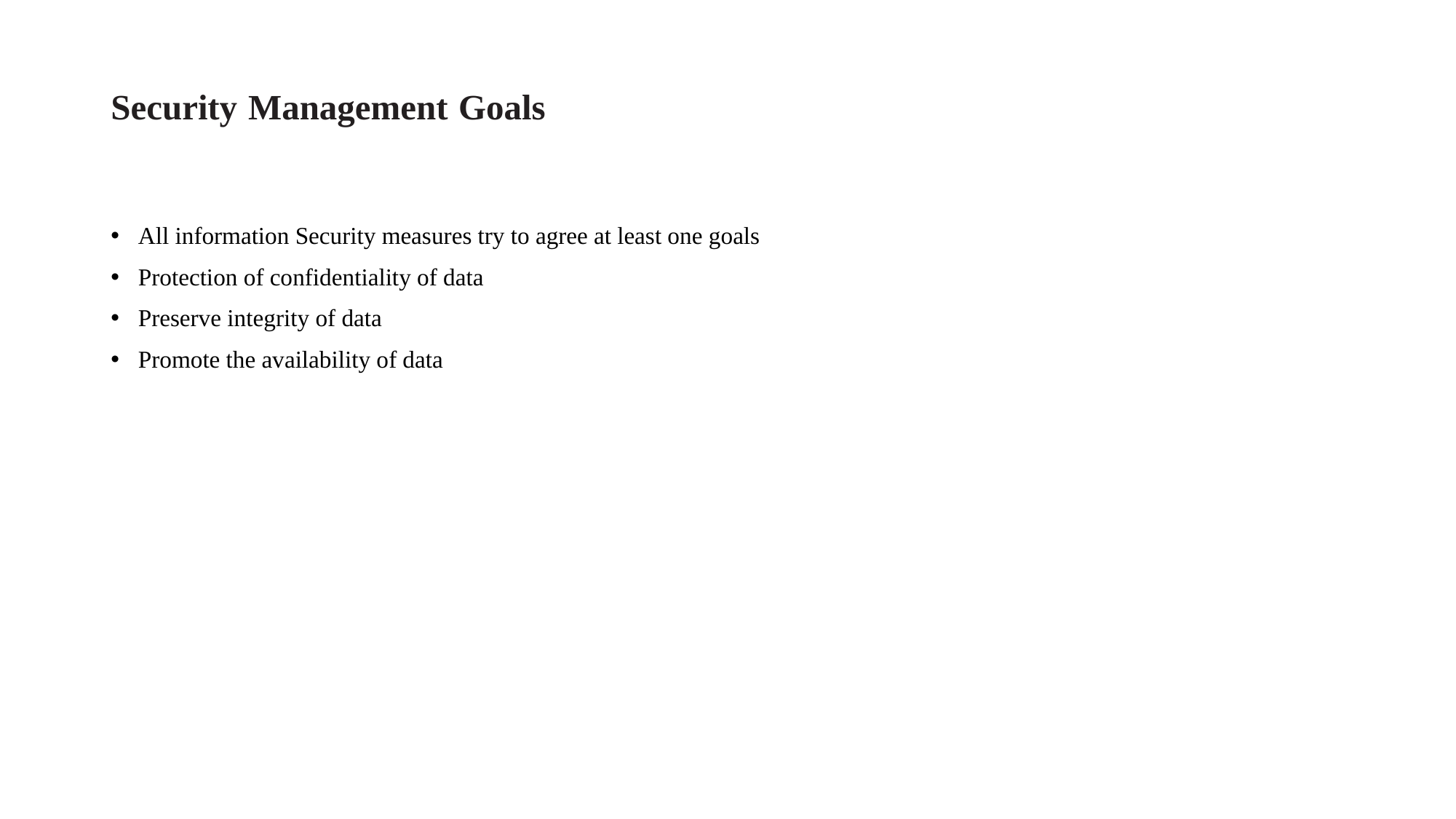

# Security Management Goals
All information Security measures try to agree at least one goals
Protection of confidentiality of data
Preserve integrity of data
Promote the availability of data